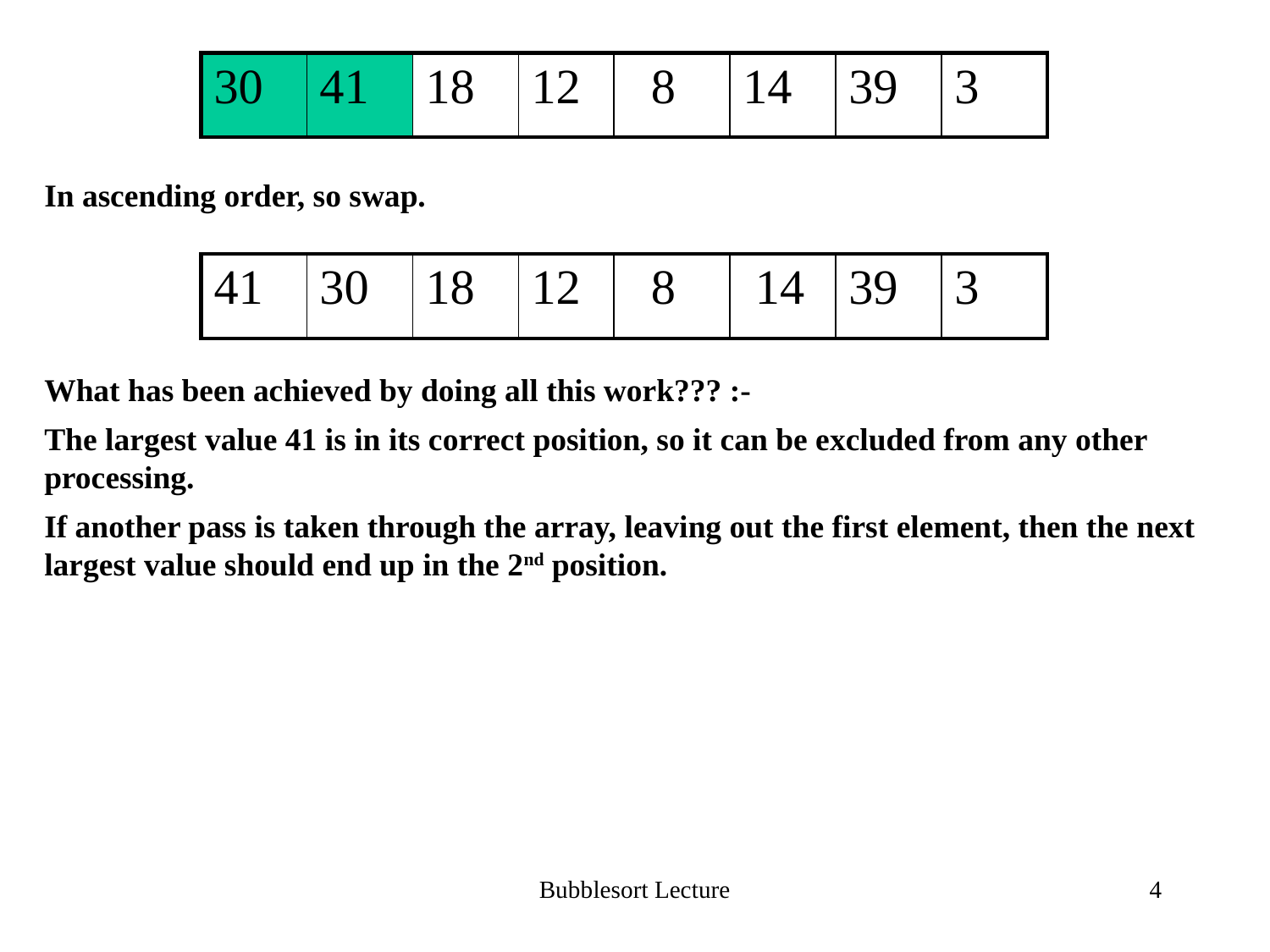

| 30 | 41 | 18 | 12 | 8 | 14 | 39 | 3 |
| --- | --- | --- | --- | --- | --- | --- | --- |
In ascending order, so swap.

What has been achieved by doing all this work??? :-
The largest value 41 is in its correct position, so it can be excluded from any other processing.
If another pass is taken through the array, leaving out the first element, then the next largest value should end up in the 2nd position.
| 41 | 30 | 18 | 12 | 8 | 14 | 39 | 3 |
| --- | --- | --- | --- | --- | --- | --- | --- |
Bubblesort Lecture
4